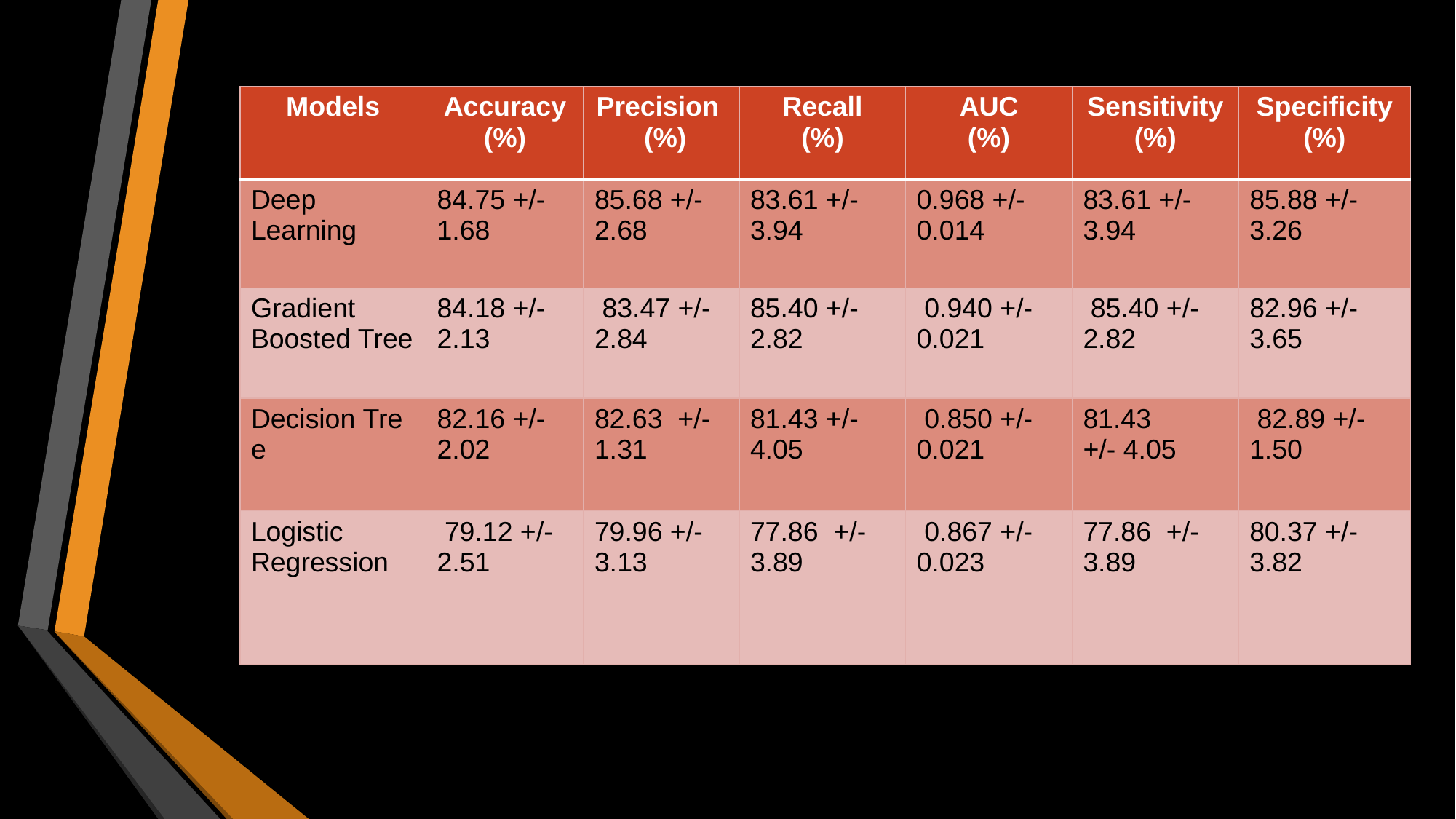

| Models | Accuracy (%) | Precision   (%) | Recall (%) | AUC (%) | Sensitivity (%) | Specificity (%) |
| --- | --- | --- | --- | --- | --- | --- |
| Deep Learning | 84.75 +/- 1.68 | 85.68 +/- 2.68 | 83.61 +/- 3.94 | 0.968 +/- 0.014 | 83.61 +/- 3.94 | 85.88 +/- 3.26 |
| Gradient  Boosted Tree | 84.18 +/- 2.13 | 83.47 +/- 2.84 | 85.40 +/-  2.82 | 0.940 +/-  0.021 | 85.40 +/-  2.82 | 82.96 +/-  3.65 |
| Decision Tree | 82.16 +/-  2.02 | 82.63  +/-  1.31 | 81.43 +/- 4.05 | 0.850 +/-  0.021 | 81.43 +/- 4.05 | 82.89 +/-  1.50 |
| Logistic Regression | 79.12 +/- 2.51 | 79.96 +/-  3.13 | 77.86  +/-  3.89 | 0.867 +/- 0.023 | 77.86  +/-  3.89 | 80.37 +/-  3.82 |